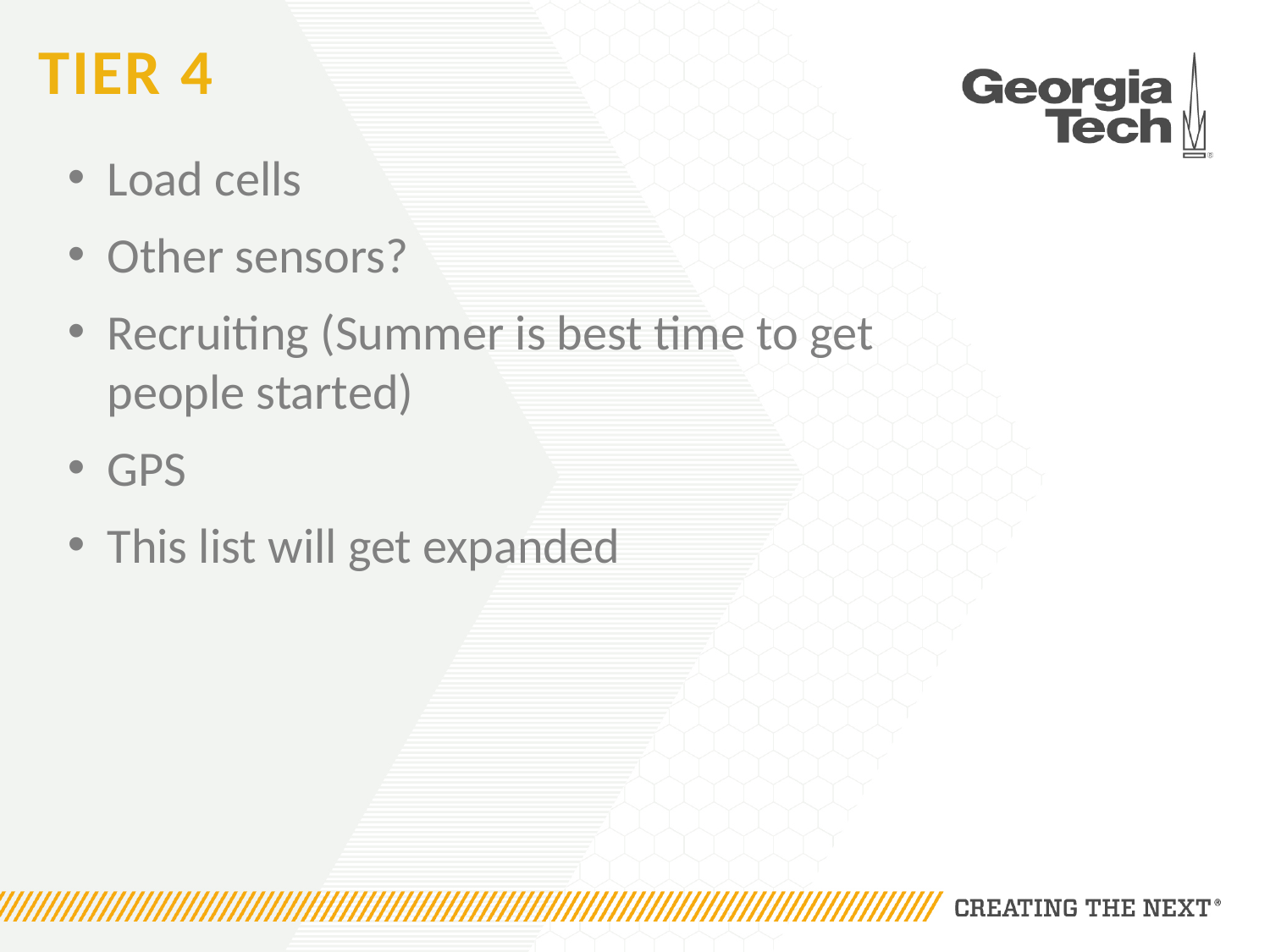

# Tier 4
Load cells
Other sensors?
Recruiting (Summer is best time to get people started)
GPS
This list will get expanded